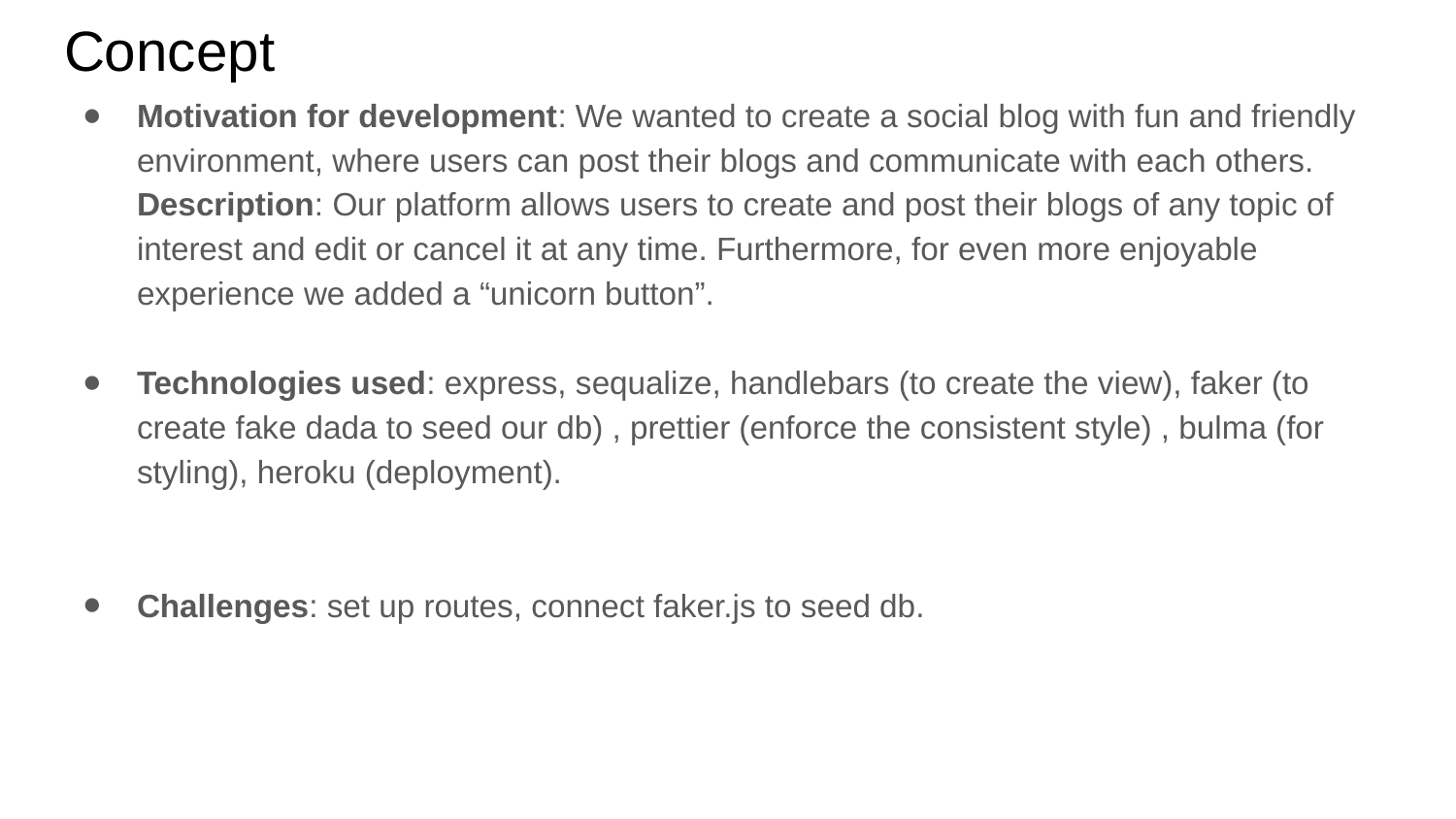

# Concept
Motivation for development: We wanted to create a social blog with fun and friendly environment, where users can post their blogs and communicate with each others. Description: Our platform allows users to create and post their blogs of any topic of interest and edit or cancel it at any time. Furthermore, for even more enjoyable experience we added a “unicorn button”.

Technologies used: express, sequalize, handlebars (to create the view), faker (to create fake dada to seed our db) , prettier (enforce the consistent style) , bulma (for styling), heroku (deployment).

Challenges: set up routes, connect faker.js to seed db.